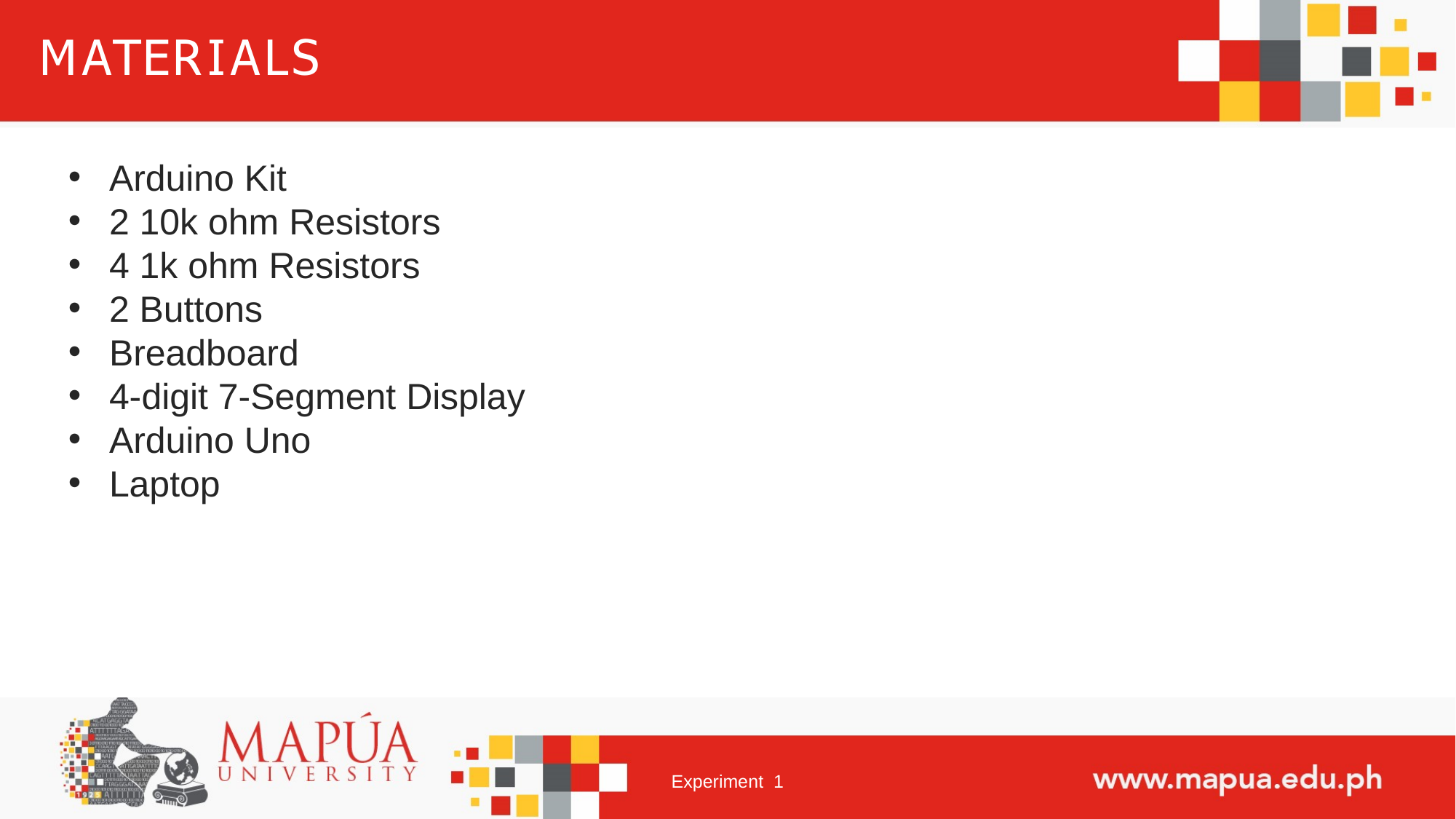

# MATERIALS

Arduino Kit
2 10k ohm Resistors
4 1k ohm Resistors
2 Buttons
Breadboard
4-digit 7-Segment Display
Arduino Uno
Laptop

Experiment  1